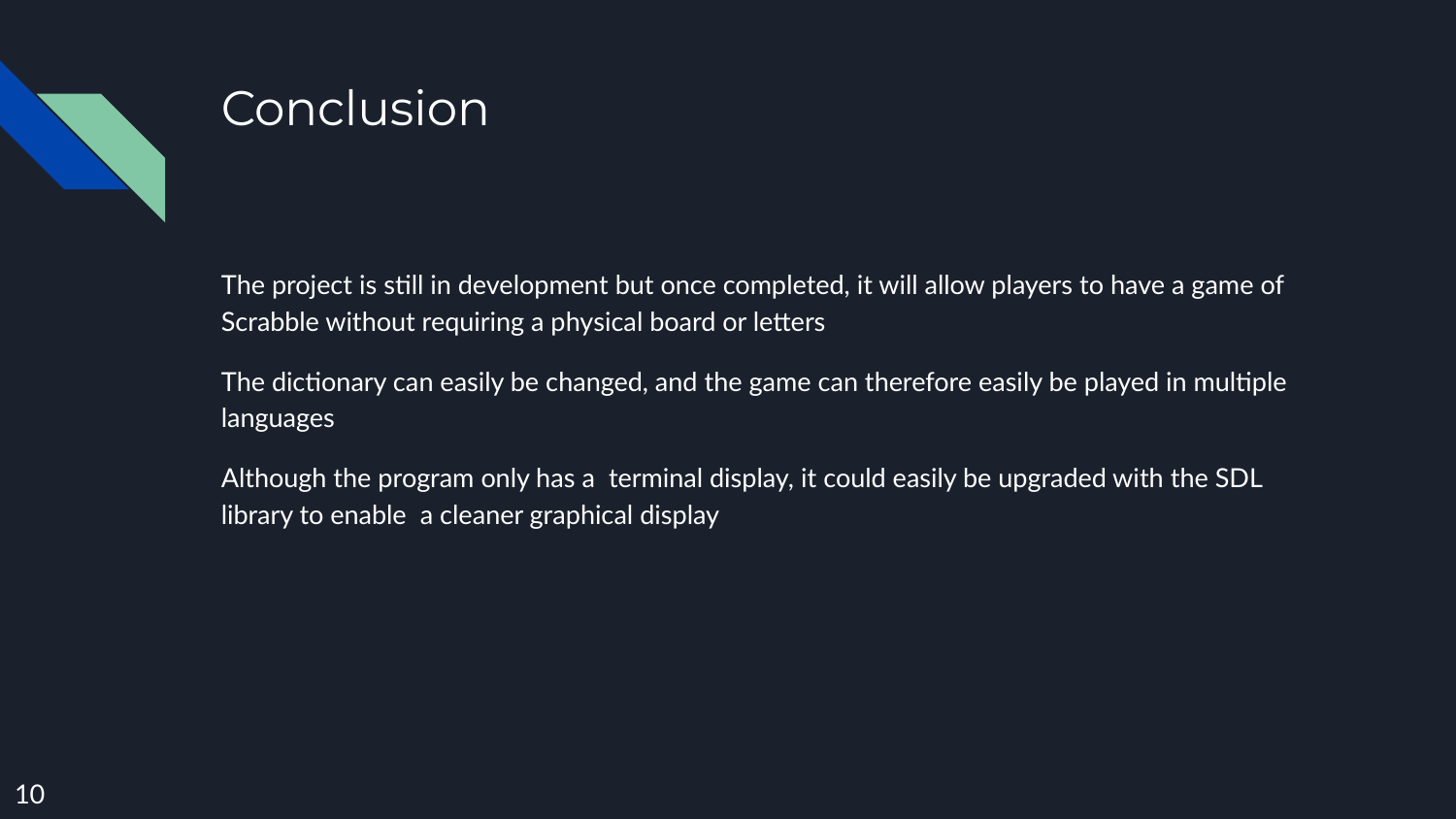

# Conclusion
The project is still in development but once completed, it will allow players to have a game of Scrabble without requiring a physical board or letters
The dictionary can easily be changed, and the game can therefore easily be played in multiple languages
Although the program only has a  terminal display, it could easily be upgraded with the SDL library to enable  a cleaner graphical display
10